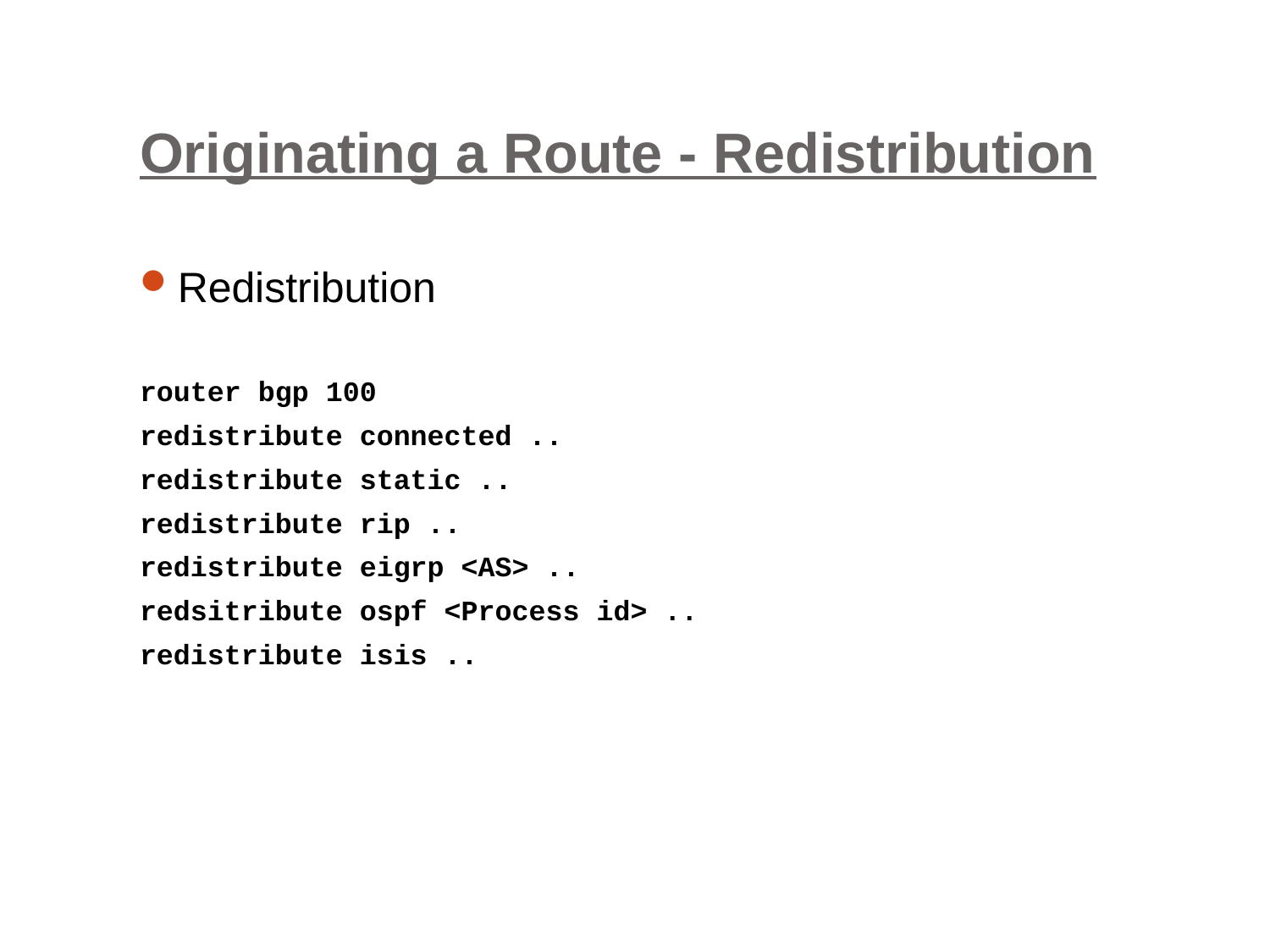

# Originating a Route - Redistribution

Redistribution

router bgp 100
redistribute connected ..
redistribute static ..
redistribute rip ..
redistribute eigrp <AS> ..
redsitribute ospf <Process id> ..
redistribute isis ..